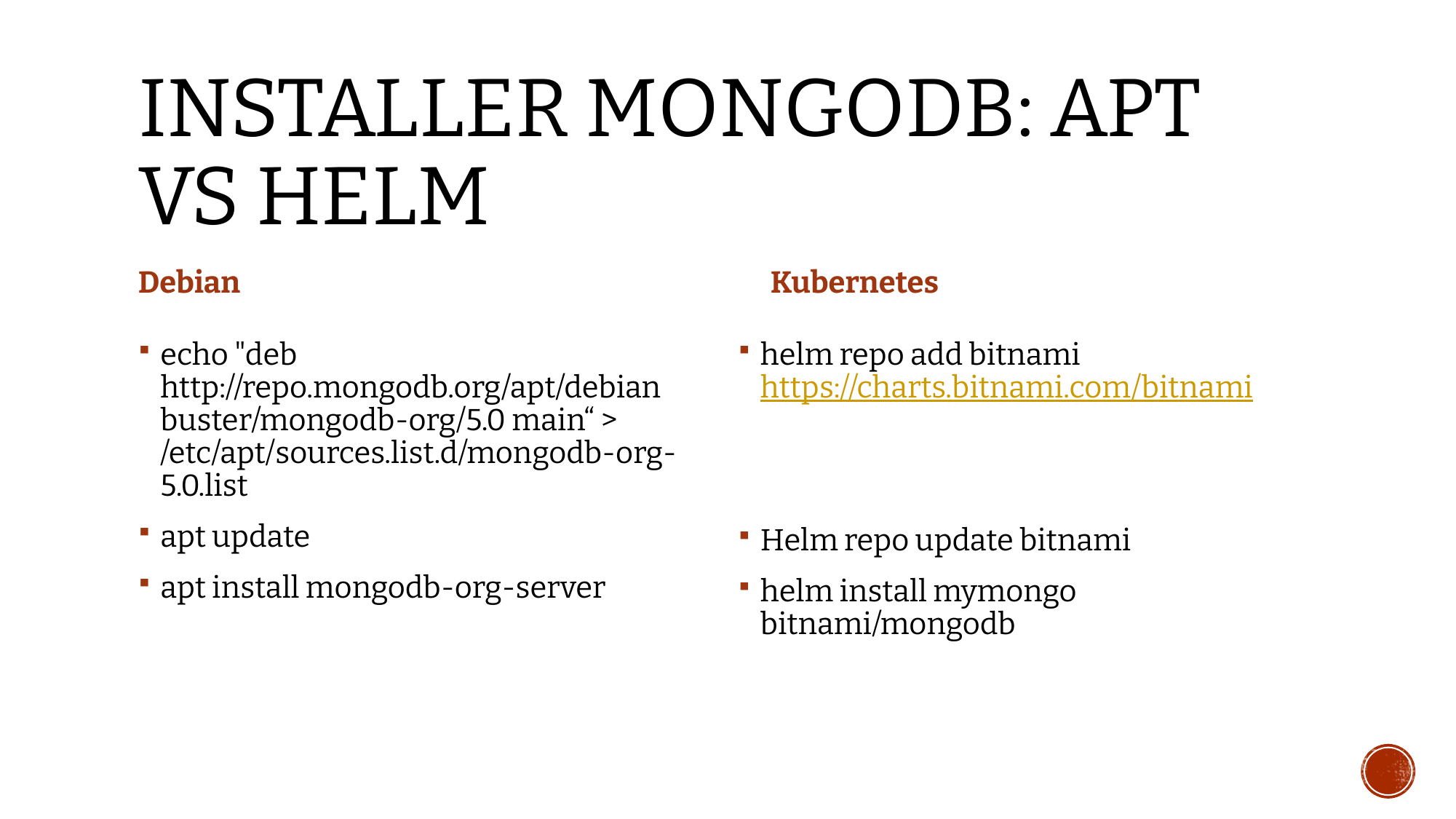

# Installer MongoDB: Apt vs Helm
Debian
Kubernetes
helm repo add bitnami https://charts.bitnami.com/bitnami

Helm repo update bitnami
helm install mymongo bitnami/mongodb
echo "deb http://repo.mongodb.org/apt/debian buster/mongodb-org/5.0 main“ > /etc/apt/sources.list.d/mongodb-org-5.0.list
apt update
apt install mongodb-org-server